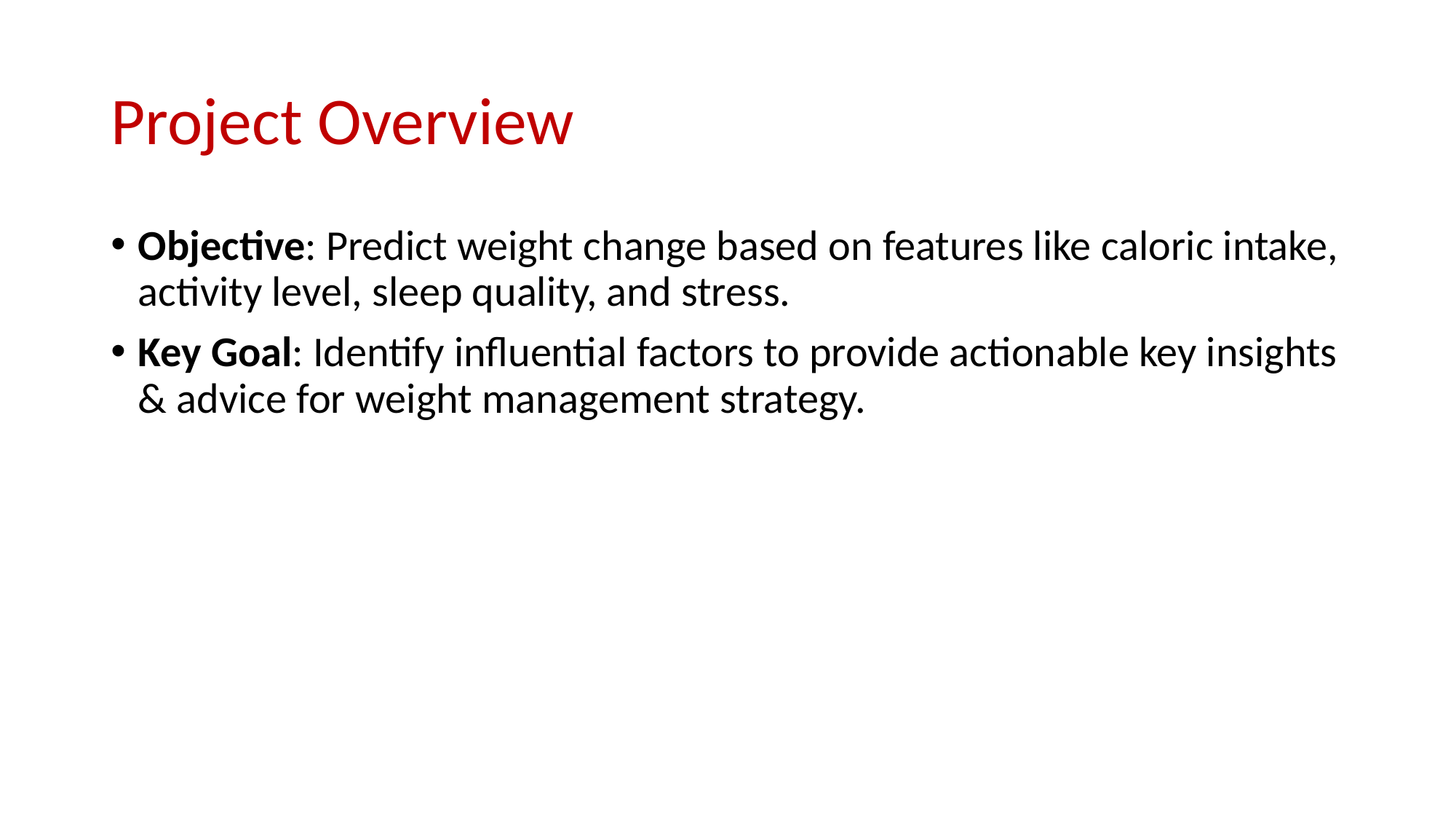

# Project Overview
Objective: Predict weight change based on features like caloric intake, activity level, sleep quality, and stress.
Key Goal: Identify influential factors to provide actionable key insights & advice for weight management strategy.